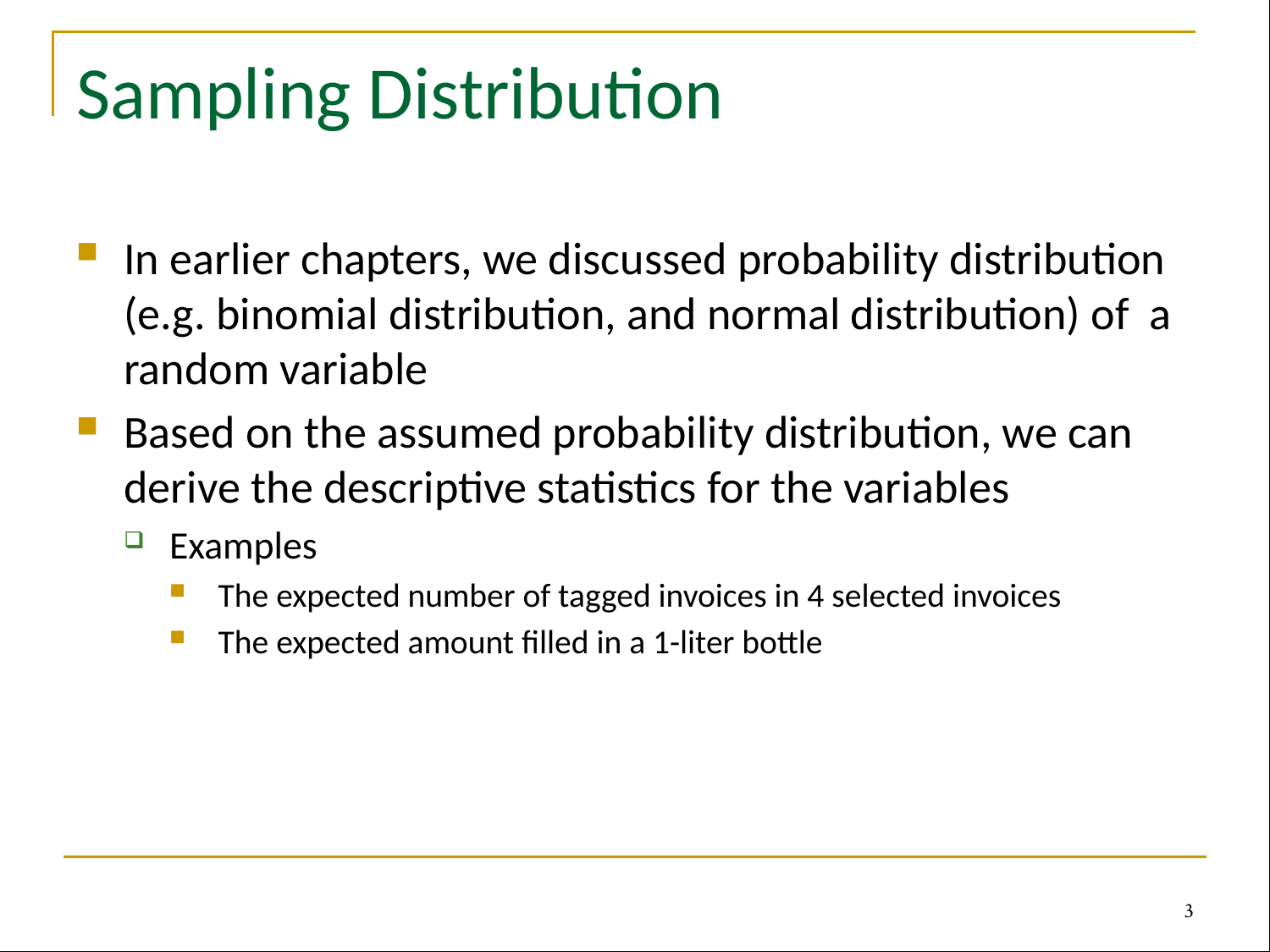

# Sampling Distribution
In earlier chapters, we discussed probability distribution (e.g. binomial distribution, and normal distribution) of  a random variable
Based on the assumed probability distribution, we can derive the descriptive statistics for the variables
Examples
The expected number of tagged invoices in 4 selected invoices
The expected amount filled in a 1-liter bottle
3